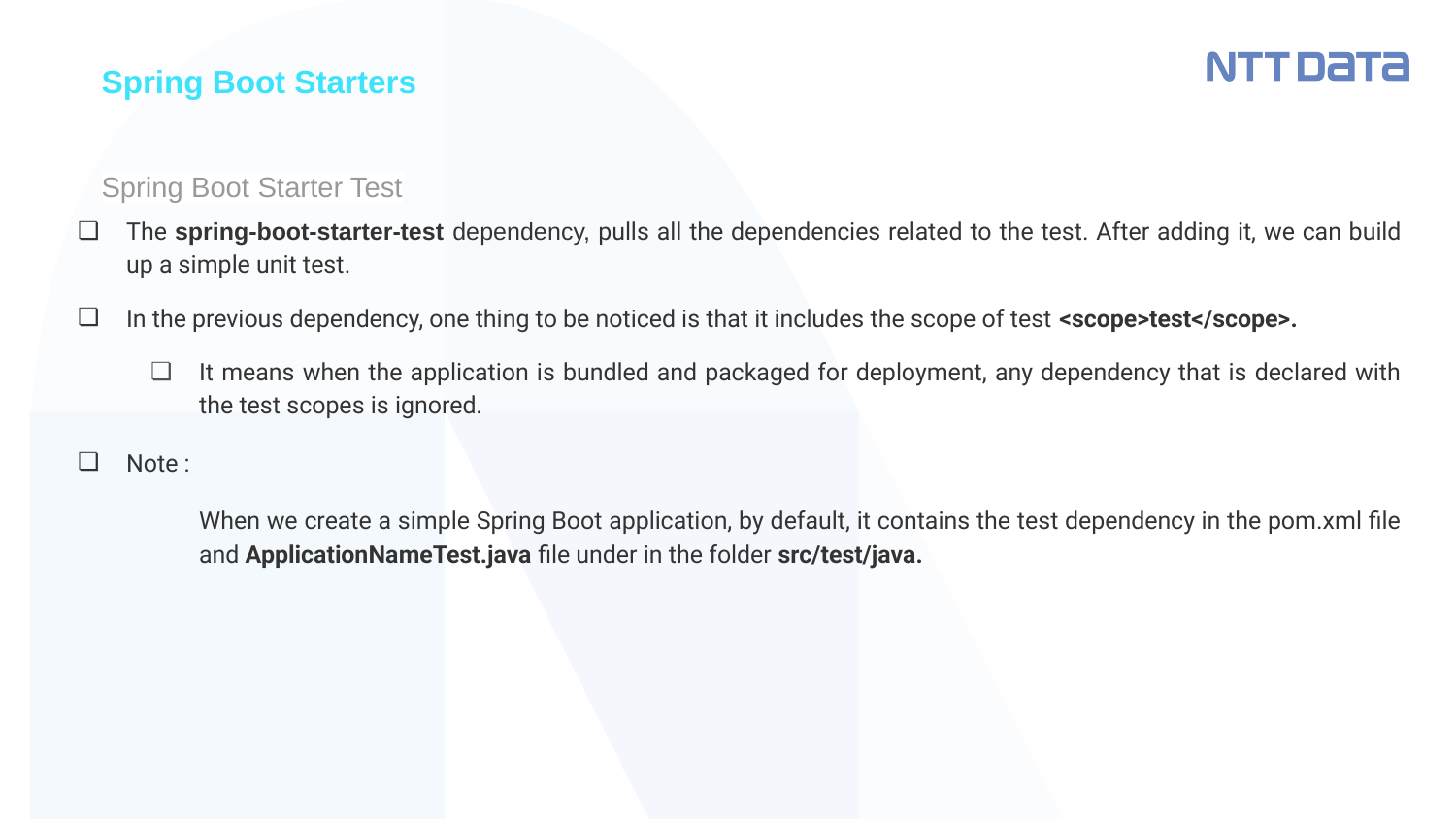

Spring Boot Starters
# Spring Boot Starter Test
The spring-boot-starter-test dependency, pulls all the dependencies related to the test. After adding it, we can build up a simple unit test.
In the previous dependency, one thing to be noticed is that it includes the scope of test <scope>test</scope>.
It means when the application is bundled and packaged for deployment, any dependency that is declared with the test scopes is ignored.
Note :
When we create a simple Spring Boot application, by default, it contains the test dependency in the pom.xml file and ApplicationNameTest.java file under in the folder src/test/java.